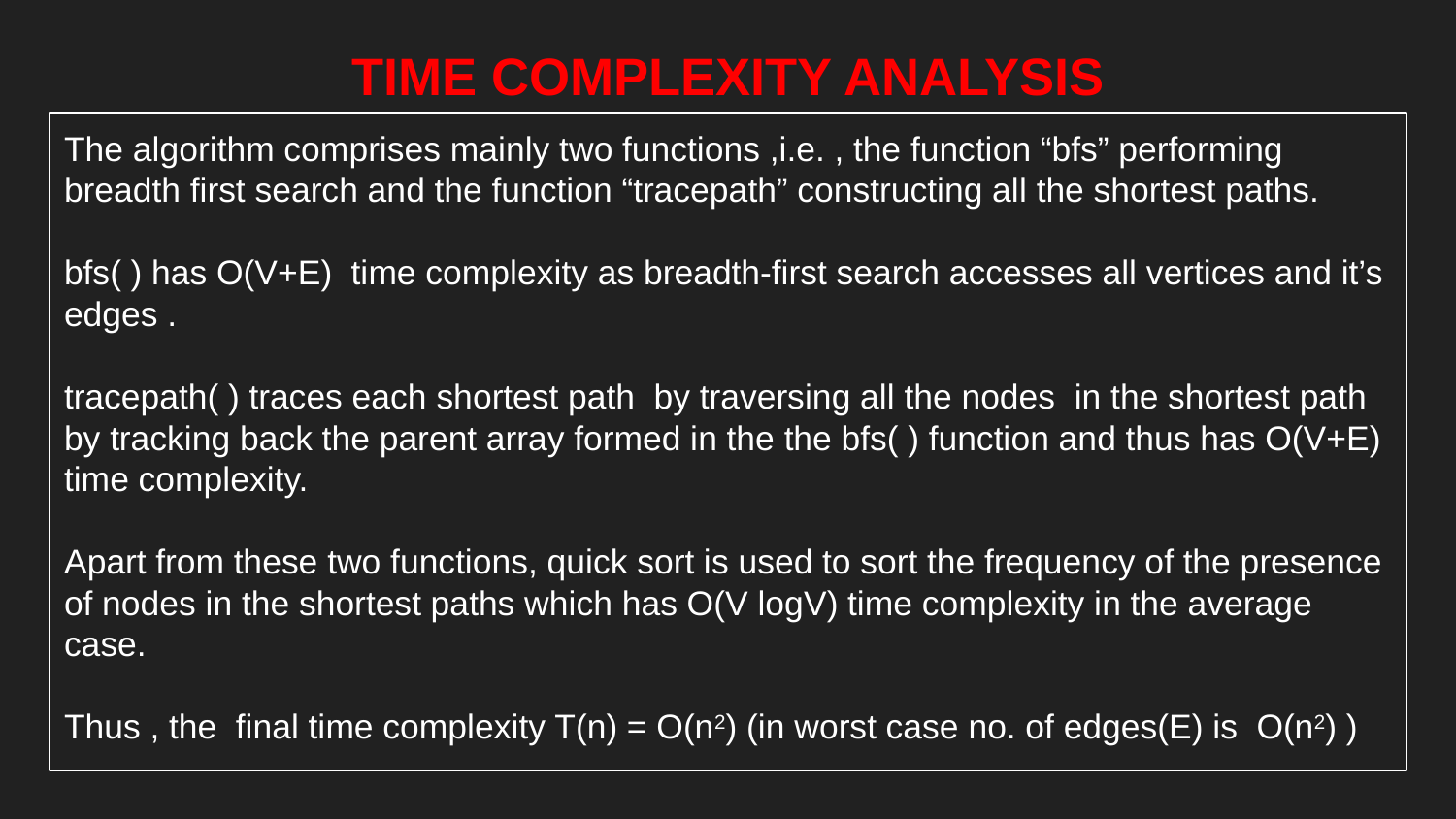

# TIME COMPLEXITY ANALYSIS
The algorithm comprises mainly two functions ,i.e. , the function “bfs” performing breadth first search and the function “tracepath” constructing all the shortest paths.

bfs( ) has O(V+E)  time complexity as breadth-first search accesses all vertices and it’s edges .

tracepath( ) traces each shortest path  by traversing all the nodes  in the shortest path by tracking back the parent array formed in the the bfs( ) function and thus has O(V+E) time complexity.

Apart from these two functions, quick sort is used to sort the frequency of the presence of nodes in the shortest paths which has O(V logV) time complexity in the average case.

Thus , the  final time complexity T(n) = O(n2) (in worst case no. of edges(E) is  O(n2) )